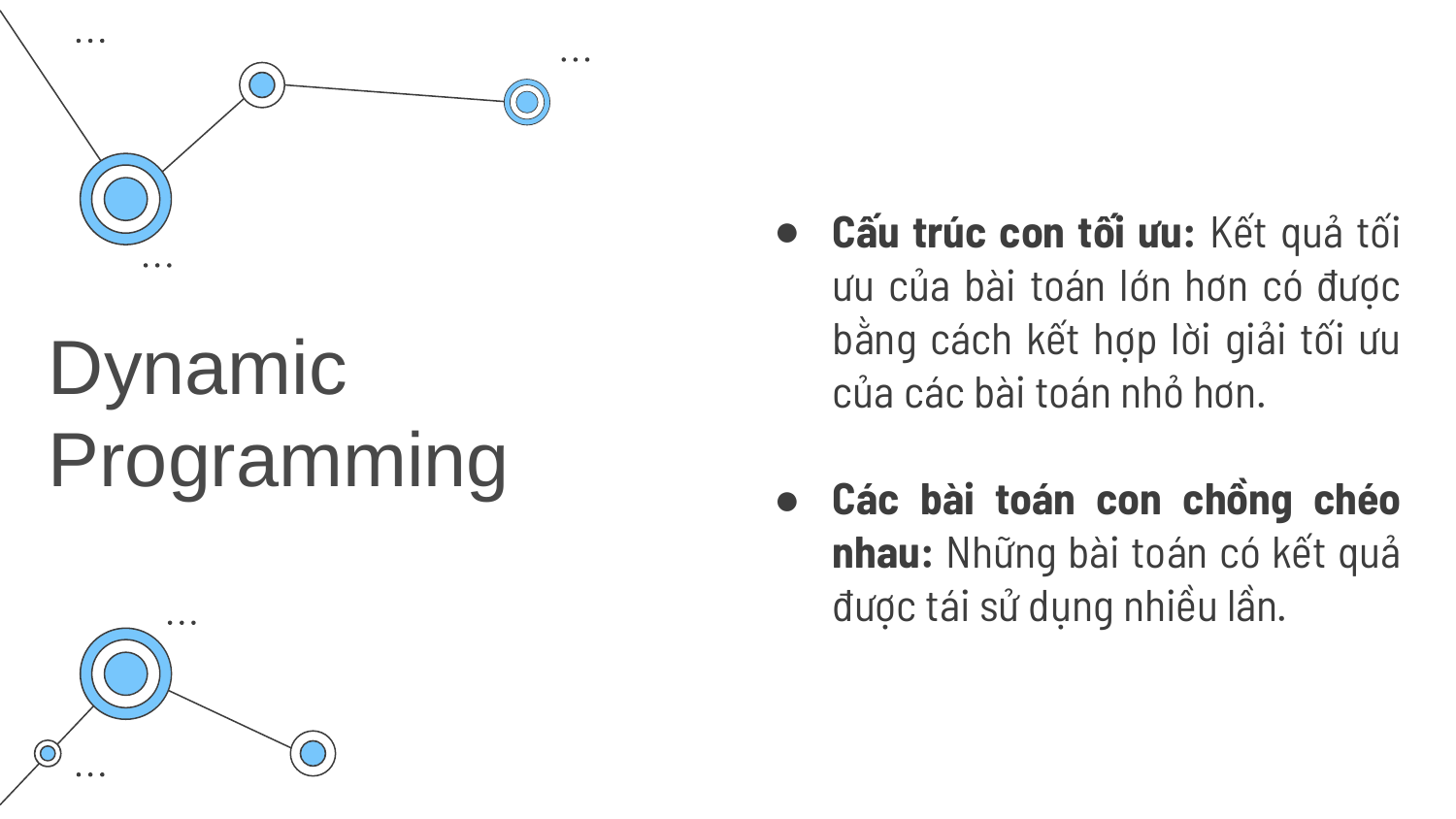

Cấu trúc con tối ưu: Kết quả tối ưu của bài toán lớn hơn có được bằng cách kết hợp lời giải tối ưu của các bài toán nhỏ hơn.

Các bài toán con chồng chéo nhau: Những bài toán có kết quả được tái sử dụng nhiều lần.

# Dynamic Programming